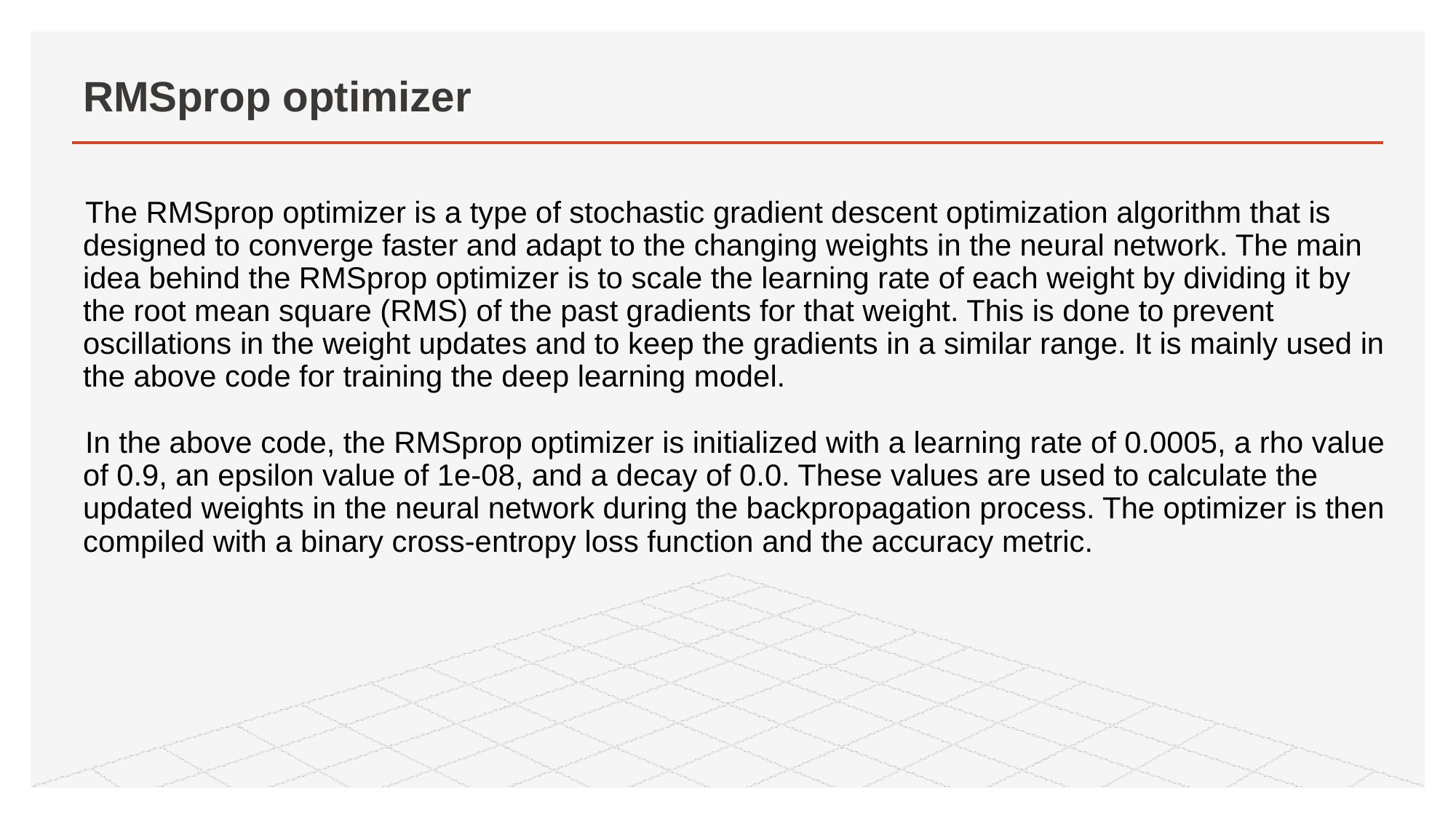

# RMSprop optimizer
The RMSprop optimizer is a type of stochastic gradient descent optimization algorithm that is designed to converge faster and adapt to the changing weights in the neural network. The main idea behind the RMSprop optimizer is to scale the learning rate of each weight by dividing it by the root mean square (RMS) of the past gradients for that weight. This is done to prevent oscillations in the weight updates and to keep the gradients in a similar range. It is mainly used in the above code for training the deep learning model.
In the above code, the RMSprop optimizer is initialized with a learning rate of 0.0005, a rho value of 0.9, an epsilon value of 1e-08, and a decay of 0.0. These values are used to calculate the updated weights in the neural network during the backpropagation process. The optimizer is then compiled with a binary cross-entropy loss function and the accuracy metric.